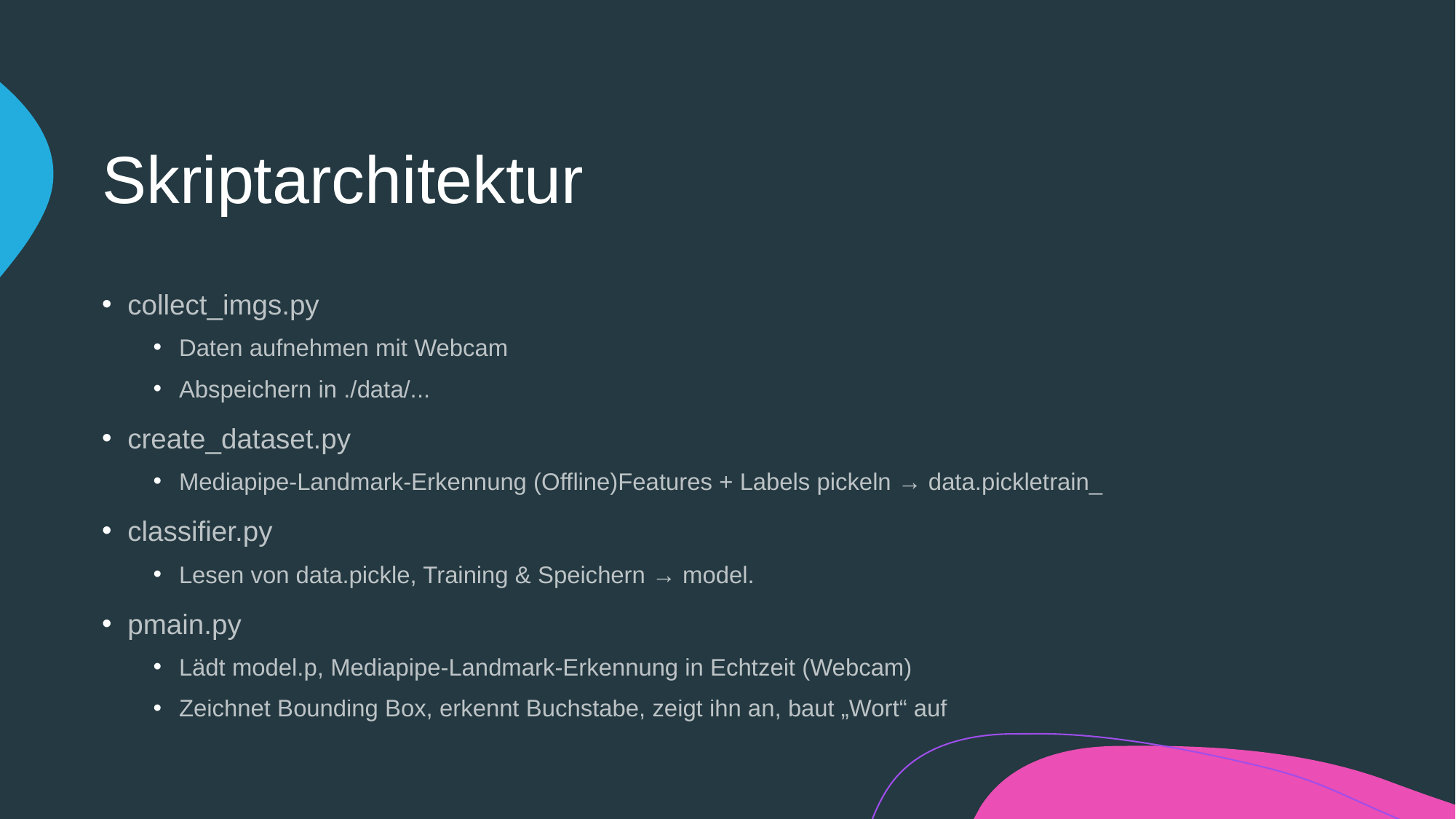

# Skriptarchitektur
collect_imgs.py
Daten aufnehmen mit Webcam
Abspeichern in ./data/...
create_dataset.py
Mediapipe-Landmark-Erkennung (Offline)Features + Labels pickeln → data.pickletrain_
classifier.py
Lesen von data.pickle, Training & Speichern → model.
pmain.py
Lädt model.p, Mediapipe-Landmark-Erkennung in Echtzeit (Webcam)
Zeichnet Bounding Box, erkennt Buchstabe, zeigt ihn an, baut „Wort“ auf